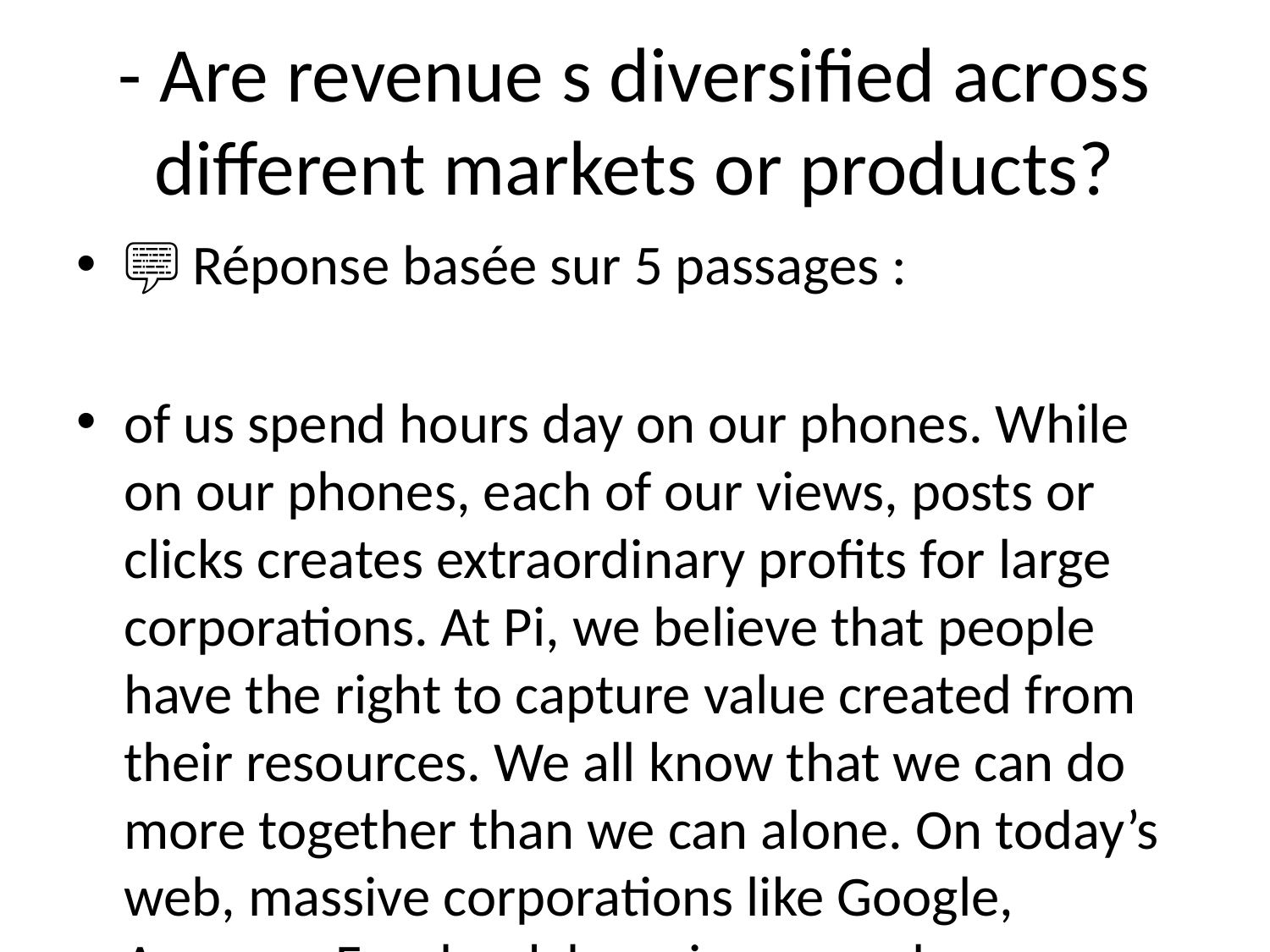

# - Are revenue s diversified across different markets or products?
💬 Réponse basée sur 5 passages :

of us spend hours day on our phones. While on our phones, each of our views, posts or clicks creates extraordinary profits for large corporations. At Pi, we believe that people have the right to capture value created from their resources. We all know that we can do more together than we can alone. On today’s web, massive corporations like Google, Amazon, Facebook have immense leverage against individual consumers. As a result, they are able to capture the lionshare of value created by individual consumers on the web. Pi levels the playing field by allowing its members to pool their collective resources so they can get a share of the value that they create. The graphic below is the Pi Stack, where we see particularly promising opportunities for helping our members capture value. Below, we go into each of these areas in more detail. Introducing the Pi Stack - Unleashing underutilized resources Pi Ledger And Shared Trust Graph - Scaling Trust Across The Web One of the biggest challenges on the internet is knowing who to trust. Today, we rely on the rating systems of providers such as Amazon, eBay, Yelp, to know who we can transact with on the internet. Despite the fact that we, customers, do the hard work of rating and reviewing our peers, these internet intermediaries capture the lionshare of the value created this work. Pi’s consensus algorithm, described above, creates a native trust layer that scales trust on the web without intermediaries. While the value of just one individual’s Security Circle is small, the aggregate of our individual security circles build a global “trust graph” that help people understand who on the Pi Network can be trusted. The Pi Network’s global trust graph will facilitate transactions between strangers that would not have otherwise been possible.
---
Phase 1 - Design, Distribution, Trust Graph Bootstrap. The Pi server is operating as a faucet emulating the behavior of the decentralized system as it will function once its live. During this phase improvements in the user experience and behavior are possible and relatively easy to make compared to the stable phase of the main net. All minting of coins to users will be migrated to the live net once it launches. In other words, the livenet will pre-mint in its genesis block all account holder balances generated during Phase 1, and continue operating just like the current system but fully decentralized. Pi is not listed on exchanges during this phase and it is impossible to “buy” Pi with any other currency. Phase 2 - Testnet Before we launch the main net, the Node software will be deployed on a test net. The test net will use
---
with a random selection of nodes high in pagerank. We ask for your feedback on how the default set of nodes for mobile Pioneers should be selected. Mining rewards A beautiful property of the SCP algorithm is that it is more generic than a blockchain. It coordinates consensus across a distributed system of Nodes. This means that the same core algorithm is not only used every few seconds to record new transactions in new blocks, but also it can be used to periodically run more complex computations. For example, once a week, the stellar network is using it to compute inflation on the stellar network and allocate the newly minted tokens proportionally to all stellar coin holders (Stellar’s coin is called lumens). In a similar manner, the Pi network employs SCP once a day to compute the network-wide new Pi distribution across all Pi miners (pioneers, contributors, ambassadors, nodes) who actively participated in any given day. In other words, Pi mining rewards are computed only once daily and not on every block of the blockchain. For comparison Bitcoin allocates mining rewards on every block and it give all of the reward to the miner who was lucky enough to be able to solve a computationally intensive randomized task. This reward in Bitcoin currently 12.5 Bitcoin (~$40K) is given to only one miner every 10 minutes. This makes it extremely unlikely for any given miner to ever get rewards. As a solution to that, bitcoin miners are getting organized in centralized mining pools, which all contribute processing power, increasing the likelihood of getting rewards, and eventually sharing proportionally those rewards. Mining pools are not only points of centralization, but also their operators get cuts reducing the amount going to individual miners. In Pi, there is no need for mining pools, since
---
mining pools, which all contribute processing power, increasing the likelihood of getting rewards, and eventually sharing proportionally those rewards. Mining pools are not only points of centralization, but also their operators get cuts reducing the amount going to individual miners. In Pi, there is no need for mining pools, since once a day everyone who contributed get a meritocratic distribution of new Pi. Transaction fees Similar to Bitcoin transactions, fees are optional in the Pi network. Each block has a certain limit of how many transactions can be included in it. When there is no backlog of transactions, transactions tend to be free. But if there are more transactions, nodes order them by fee, with highest-fee- transactions at the top and pick only the top transactions to be included in the produced blocks. This makes it an open market. Implementation: Fees are proportionally split among Nodes once a day. On every block, the fee of each transaction is transferred into a temporary wallet from where in the end of the day it is distributed to the active miners of the day. This wallet has an unknown private key. Transactions in and out of that wallet are forced by the protocol itself under the consensus of all nodes in the same way the consensus also mints new Pi every day. Limitations and future work SCP has been extensively tested for several years as part of the Stellar Network, which at the time of this writing is the ninth largest cryptocurrency in the world. This gives us a quite large degree of confidence in it. One ambition of the Pi project is to scale the number of nodes in the Pi network to be larger than the number of nodes in the Stellar network to allow more everyday users to participate in
---
of the Pi Network will also be able to offer skills and services via their virtual storefronts. For example, a member of the Pi Network could offer their programming or design skills on the Pi marketplace. Overtime, the value of Pi will be supported by a growing basket of goods and services. Pi’s Decentralized App Store - Lowering The Barrier Of Entry For Creators The Pi Network’s shared currency, trust graph, and marketplace will be the soil for a broader ecosystem of decentralized applications. Today, anyone that wants to start an application needs to bootstrap its technical infrastructure and community from scratch. Pi’s decentralized applications store will allow Dapp developers to leverage Pi’s existing infrastructure as well as the shared resources of the community and users. Entrepreneurs and developers can propose new Dapps to the community with requests for access to the network’s shared resources. Pi will also build its Dapps with some degree of interoperability so that Dapps are able to reference data, assets, and processes in other decentralized applications.